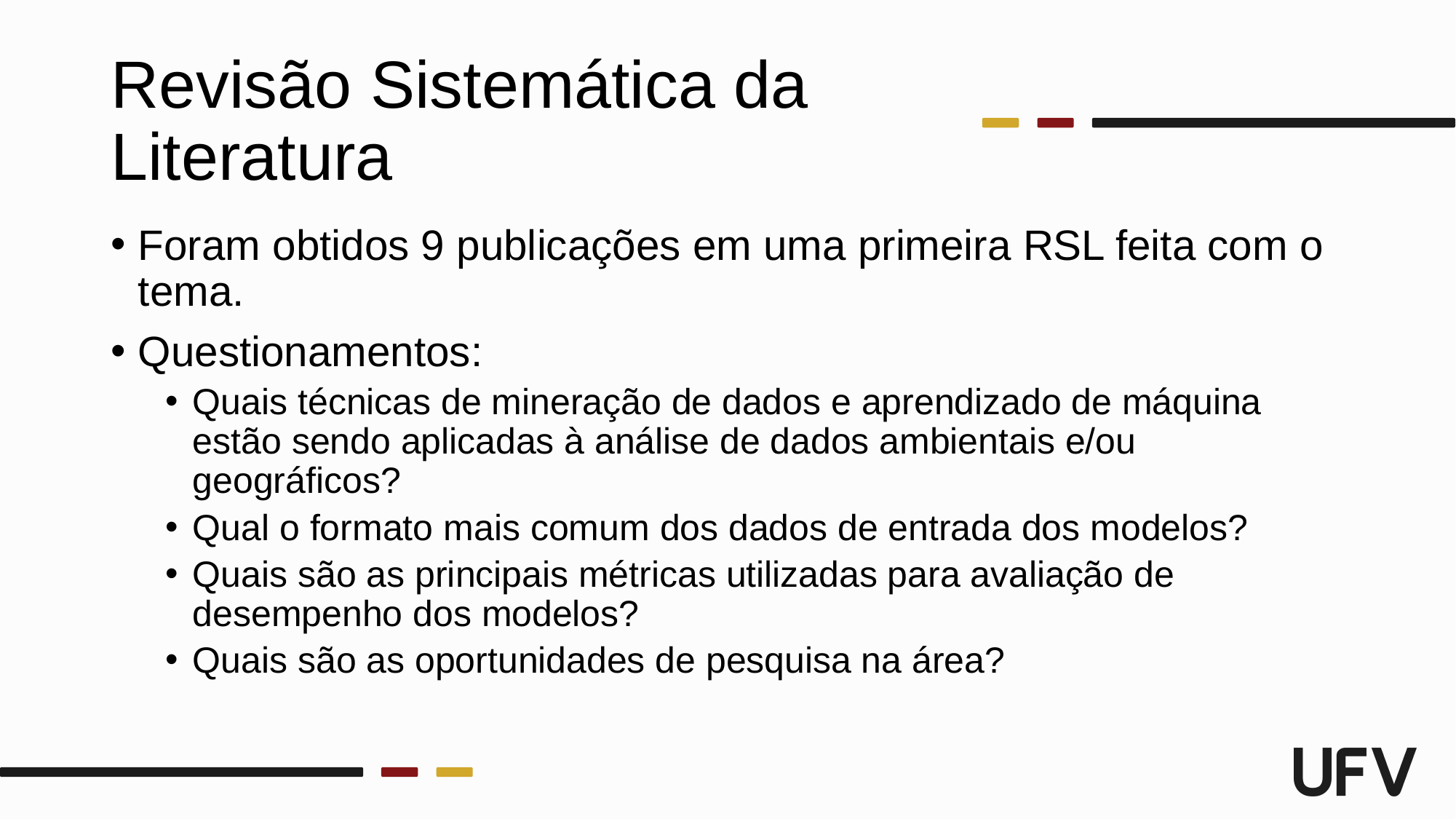

# Revisão Sistemática da Literatura
Foram obtidos 9 publicações em uma primeira RSL feita com o tema.
Questionamentos:
Quais técnicas de mineração de dados e aprendizado de máquina estão sendo aplicadas à análise de dados ambientais e/ou geográficos?
Qual o formato mais comum dos dados de entrada dos modelos?
Quais são as principais métricas utilizadas para avaliação de desempenho dos modelos?
Quais são as oportunidades de pesquisa na área?